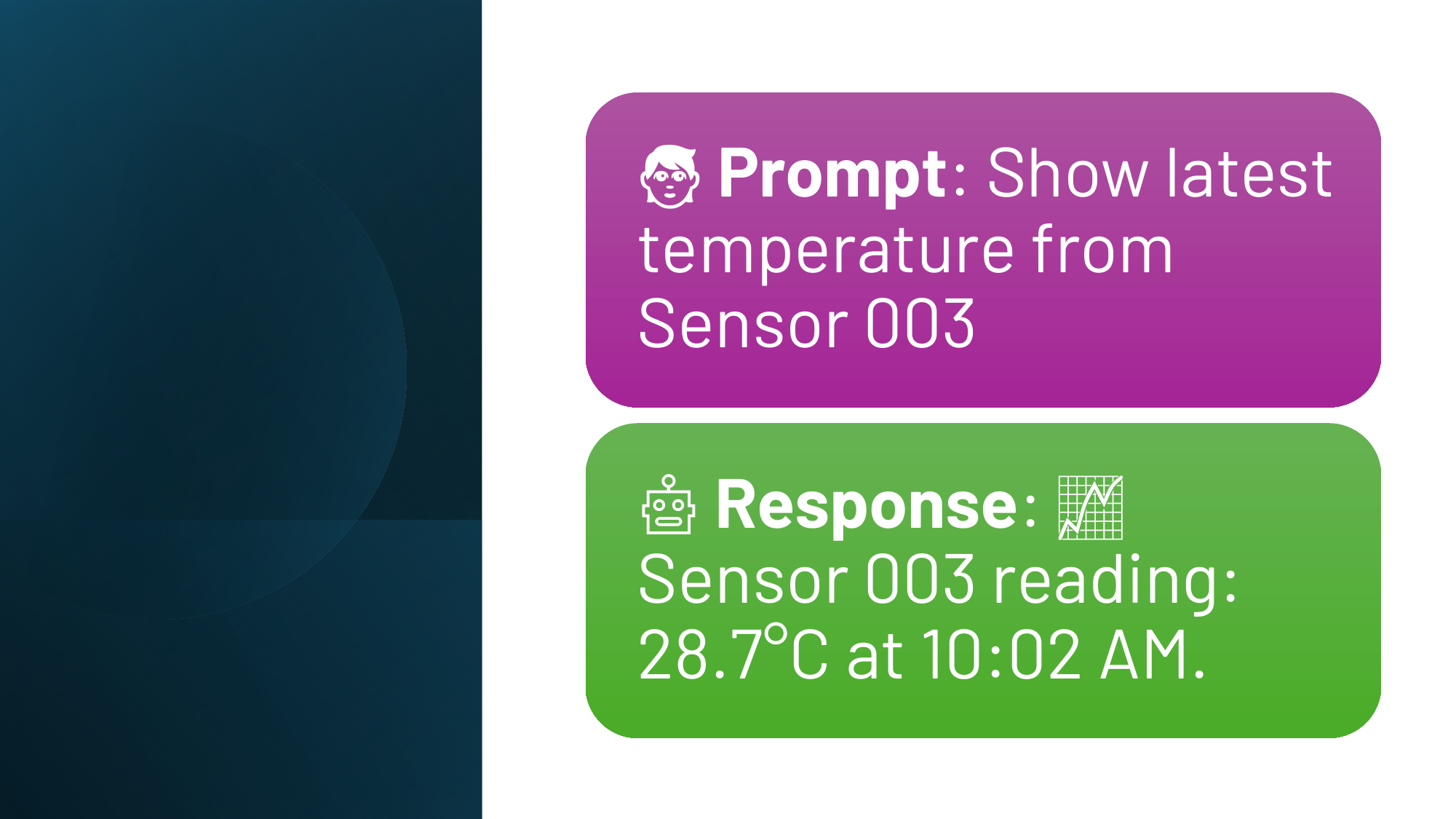

🧑 Prompt: Show latest temperature from Sensor 003
🤖 Response: 📈 Sensor 003 reading: 28.7°C at 10:02 AM.